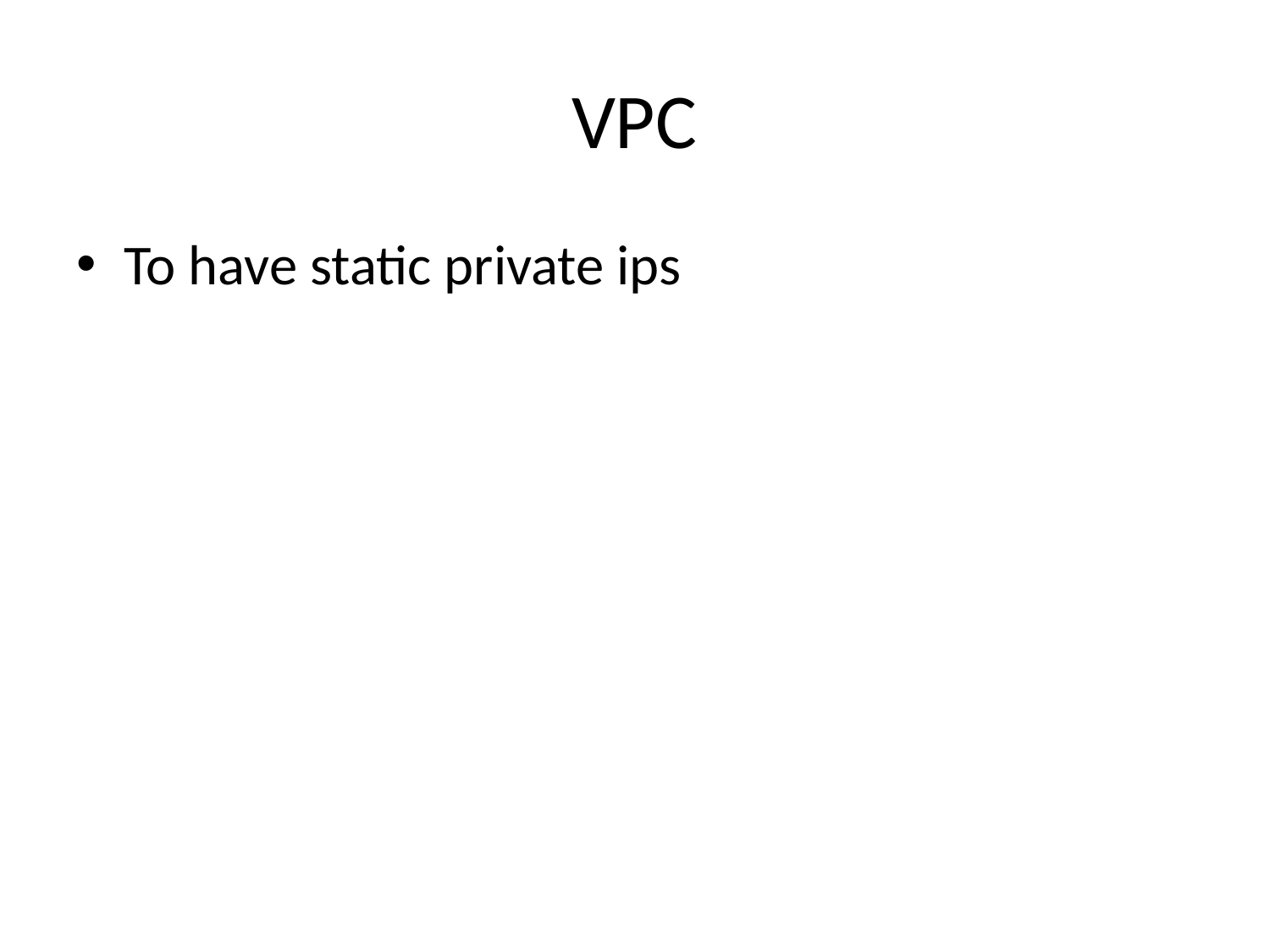

# VPC
To have static private ips